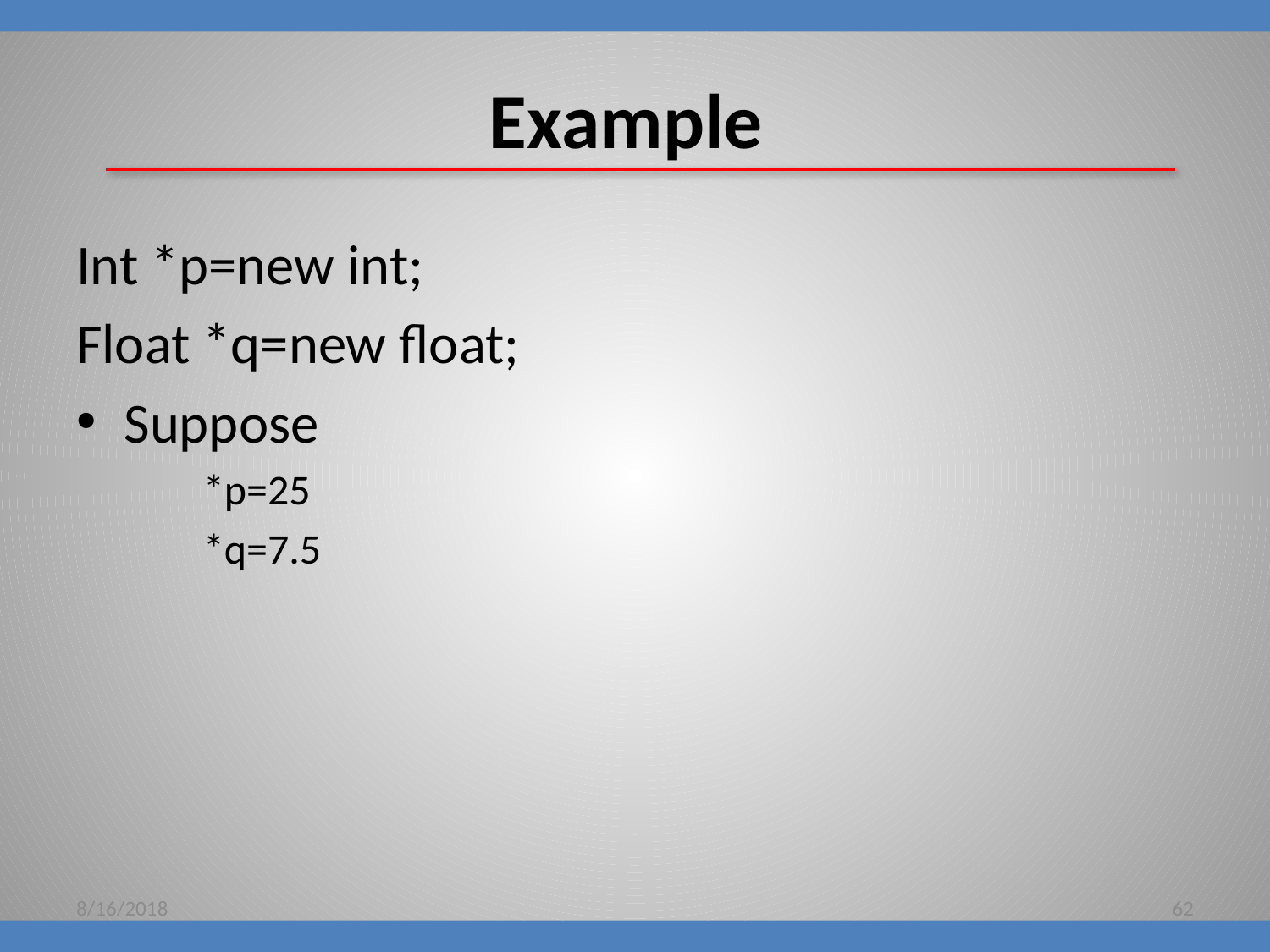

# Example
Int *p=new int;
Float *q=new float;
Suppose
*p=25
*q=7.5

8/16/2018
62